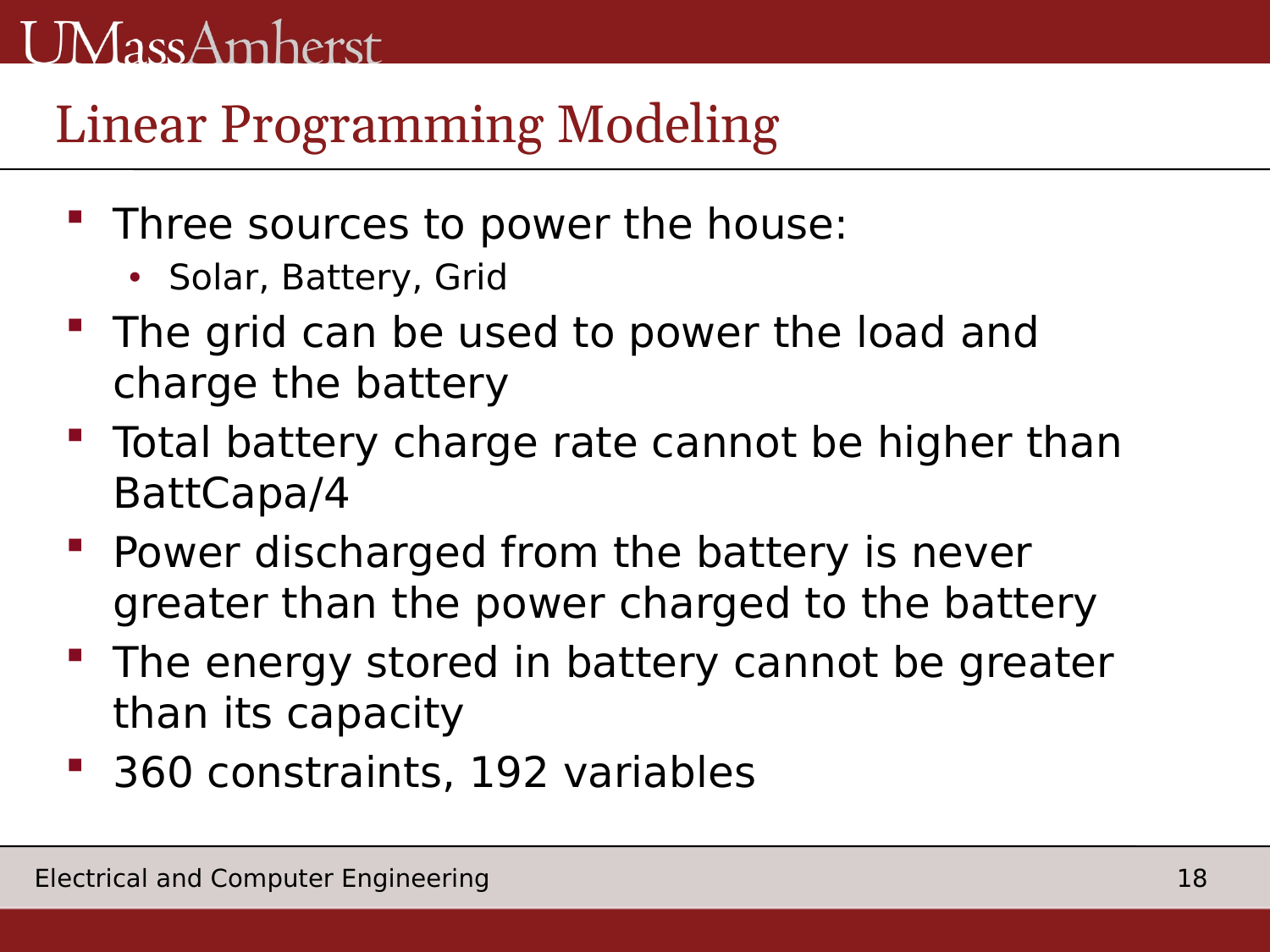

# Linear Programming Modeling
Three sources to power the house:
Solar, Battery, Grid
The grid can be used to power the load and charge the battery
Total battery charge rate cannot be higher than BattCapa/4
Power discharged from the battery is never greater than the power charged to the battery
The energy stored in battery cannot be greater than its capacity
360 constraints, 192 variables